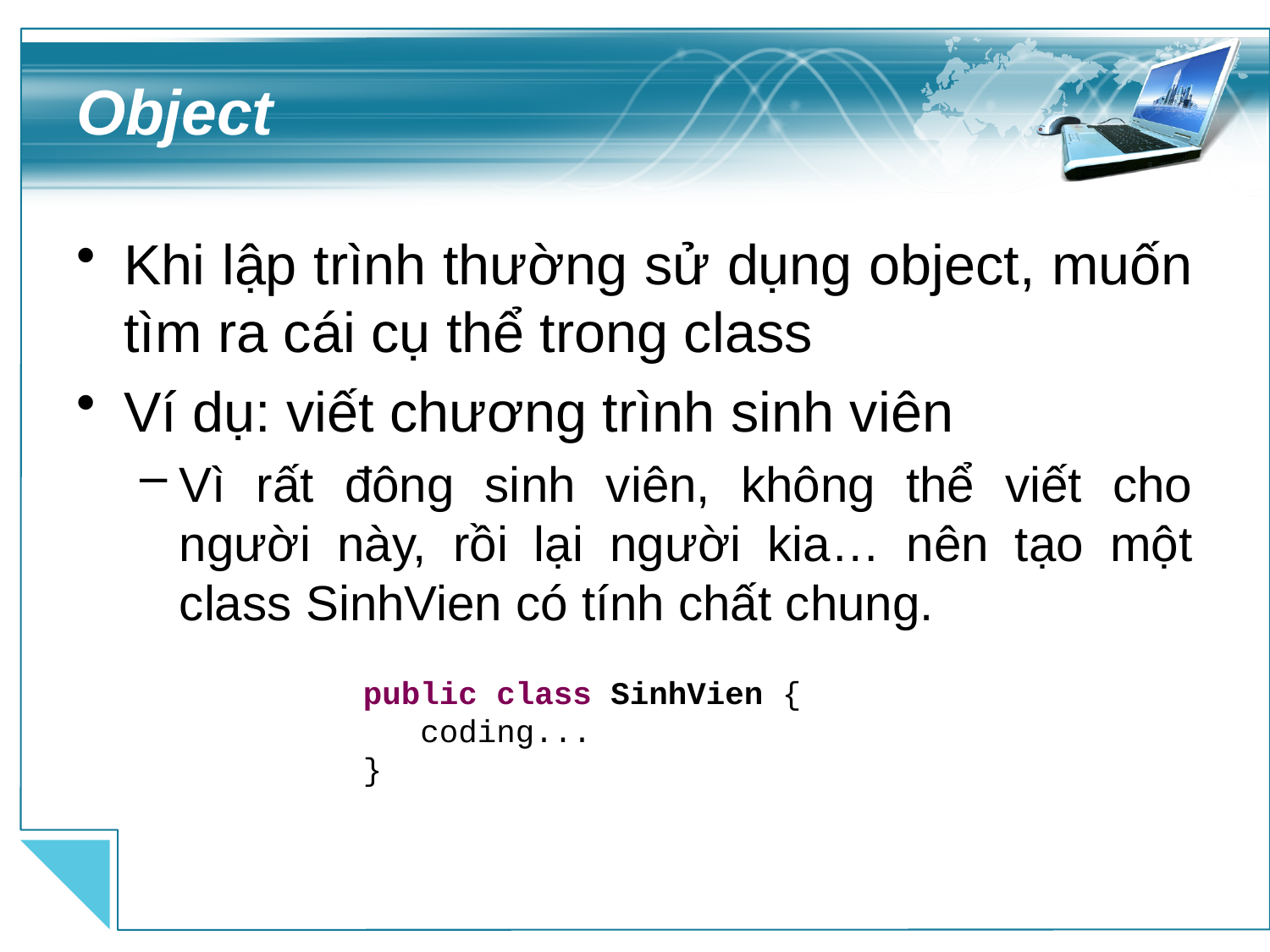

# Object
Khi lập trình thường sử dụng object, muốn tìm ra cái cụ thể trong class
Ví dụ: viết chương trình sinh viên
Vì rất đông sinh viên, không thể viết cho người này, rồi lại người kia… nên tạo một class SinhVien có tính chất chung.

public class SinhVien {
   coding...
}